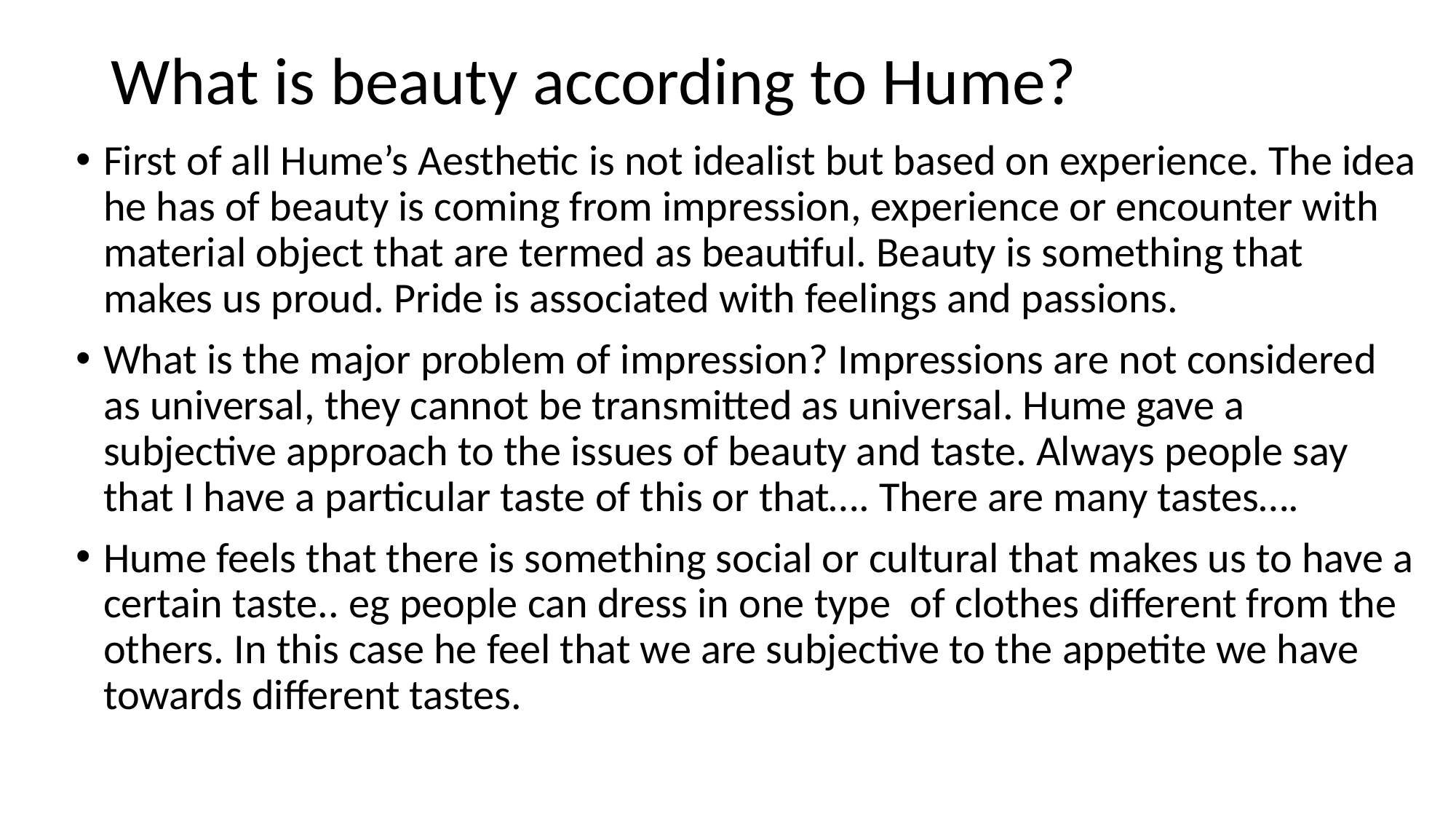

# What is beauty according to Hume?
First of all Hume’s Aesthetic is not idealist but based on experience. The idea he has of beauty is coming from impression, experience or encounter with material object that are termed as beautiful. Beauty is something that makes us proud. Pride is associated with feelings and passions.
What is the major problem of impression? Impressions are not considered as universal, they cannot be transmitted as universal. Hume gave a subjective approach to the issues of beauty and taste. Always people say that I have a particular taste of this or that…. There are many tastes….
Hume feels that there is something social or cultural that makes us to have a certain taste.. eg people can dress in one type  of clothes different from the others. In this case he feel that we are subjective to the appetite we have towards different tastes.